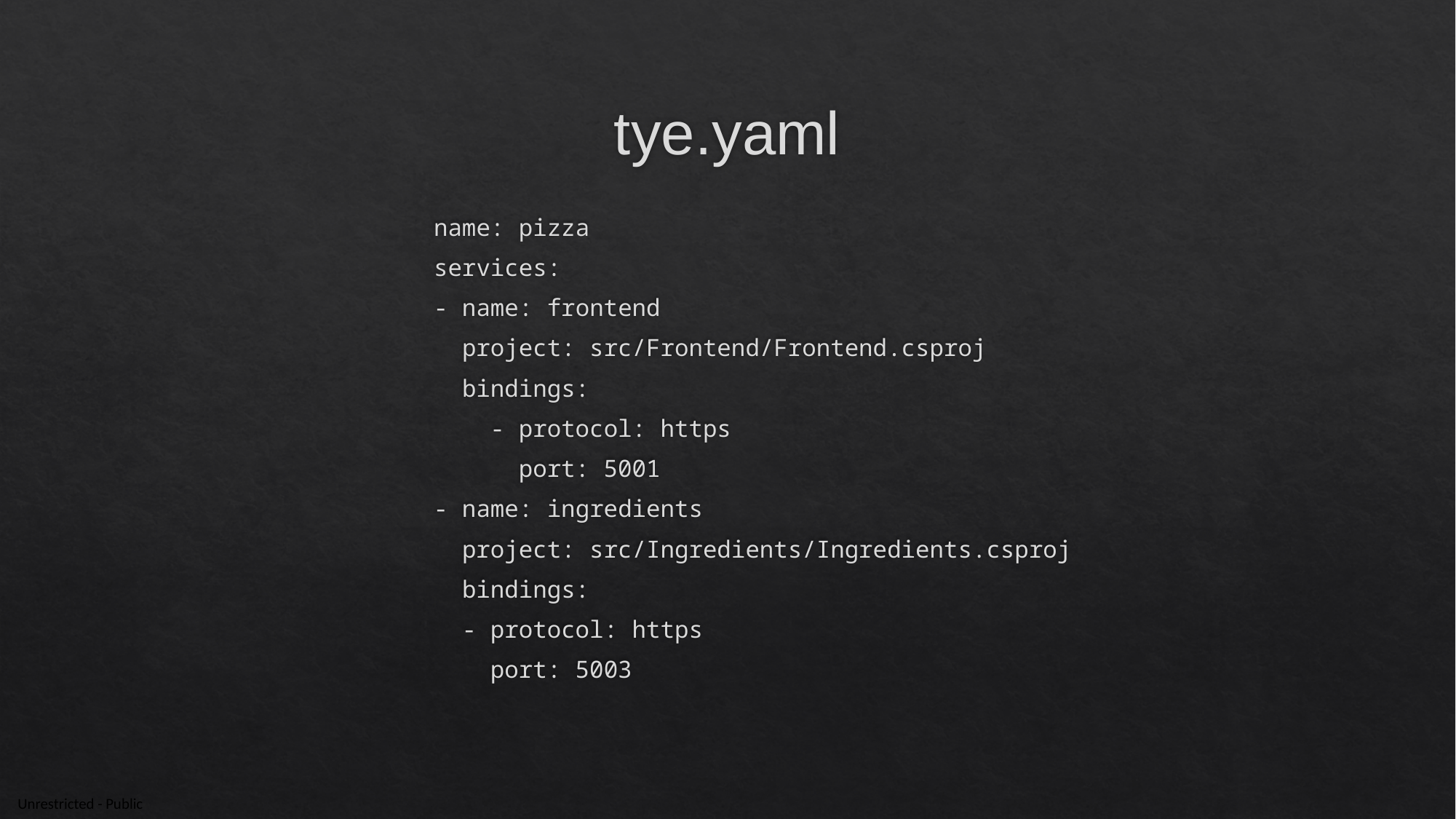

# tye.yaml
name: pizza
services:
- name: frontend
  project: src/Frontend/Frontend.csproj
  bindings:
    - protocol: https
      port: 5001
- name: ingredients
  project: src/Ingredients/Ingredients.csproj
  bindings:
  - protocol: https
    port: 5003